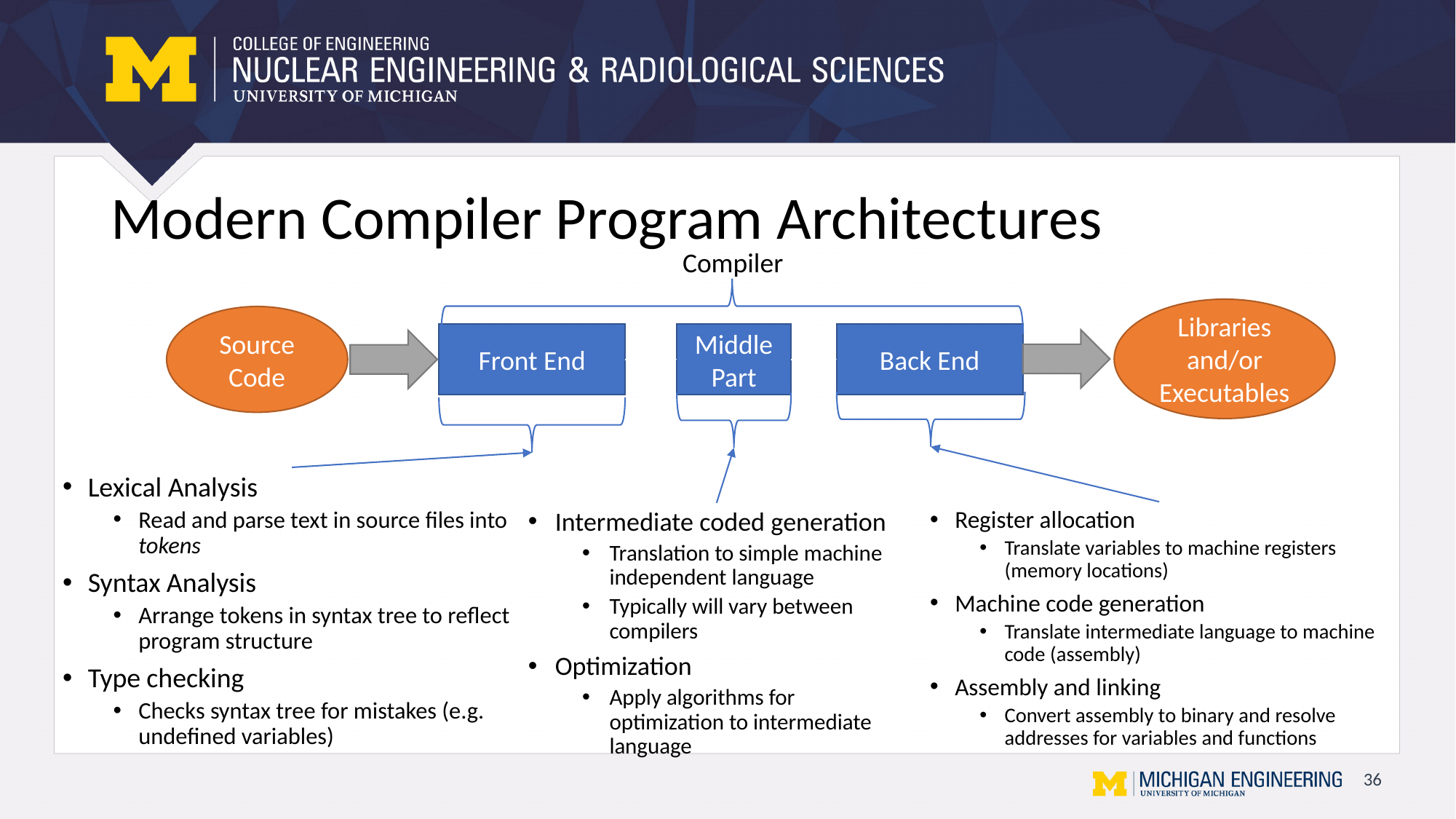

# Modern Compiler Program Architectures
Compiler
Libraries and/or
Executables
Source Code
Front End
Middle
Part
Back End

Lexical Analysis
Read and parse text in source files into tokens
Syntax Analysis
Arrange tokens in syntax tree to reflect program structure
Type checking
Checks syntax tree for mistakes (e.g. undefined variables)
Register allocation
Translate variables to machine registers (memory locations)
Machine code generation
Translate intermediate language to machine code (assembly)
Assembly and linking
Convert assembly to binary and resolve addresses for variables and functions
Intermediate coded generation
Translation to simple machine independent language
Typically will vary between compilers
Optimization
Apply algorithms for optimization to intermediate language